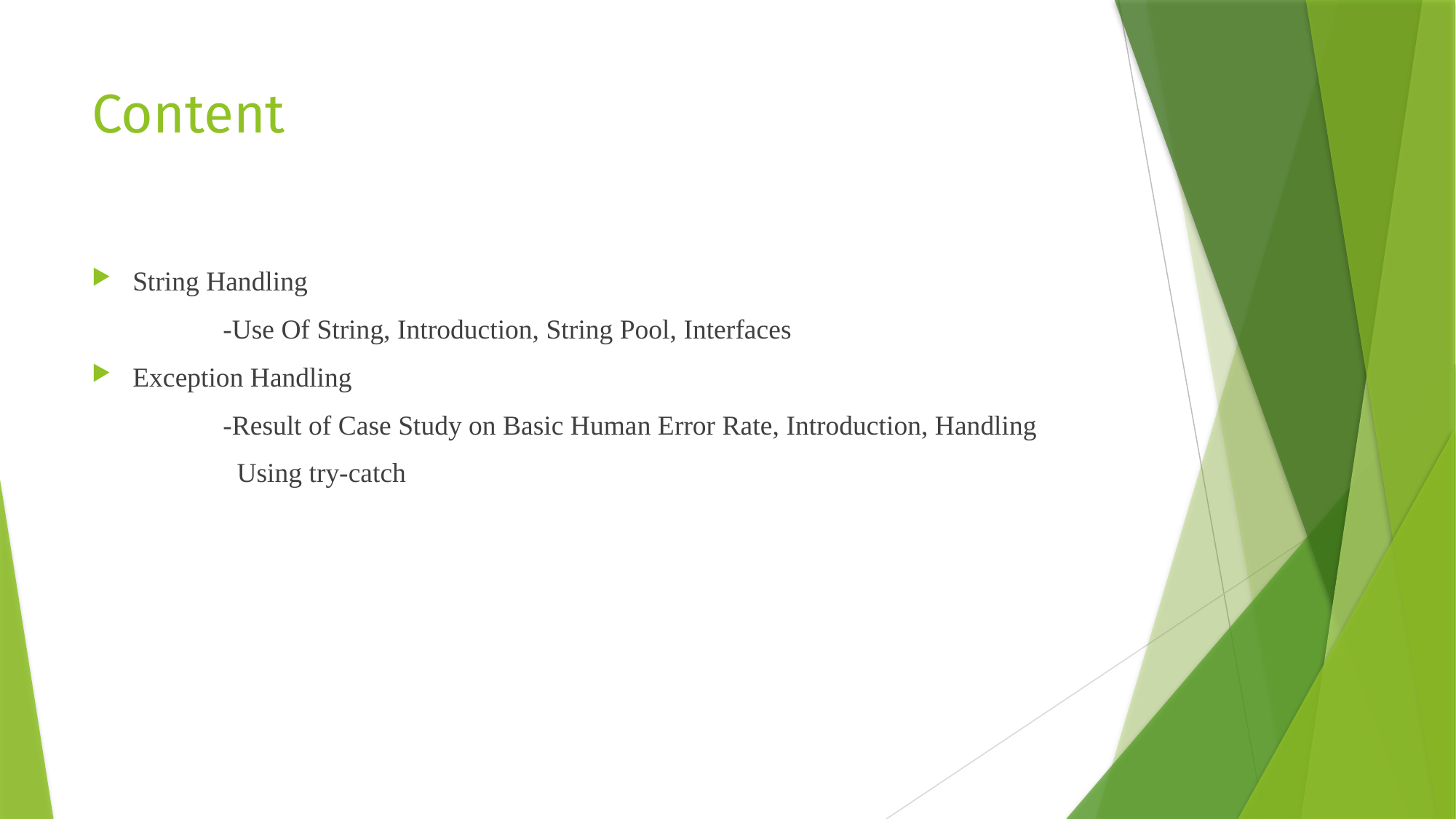

# Content
String Handling
                   -Use Of String, Introduction, String Pool, Interfaces
Exception Handling
                   -Result of Case Study on Basic Human Error Rate, Introduction, Handling
                     Using try-catch